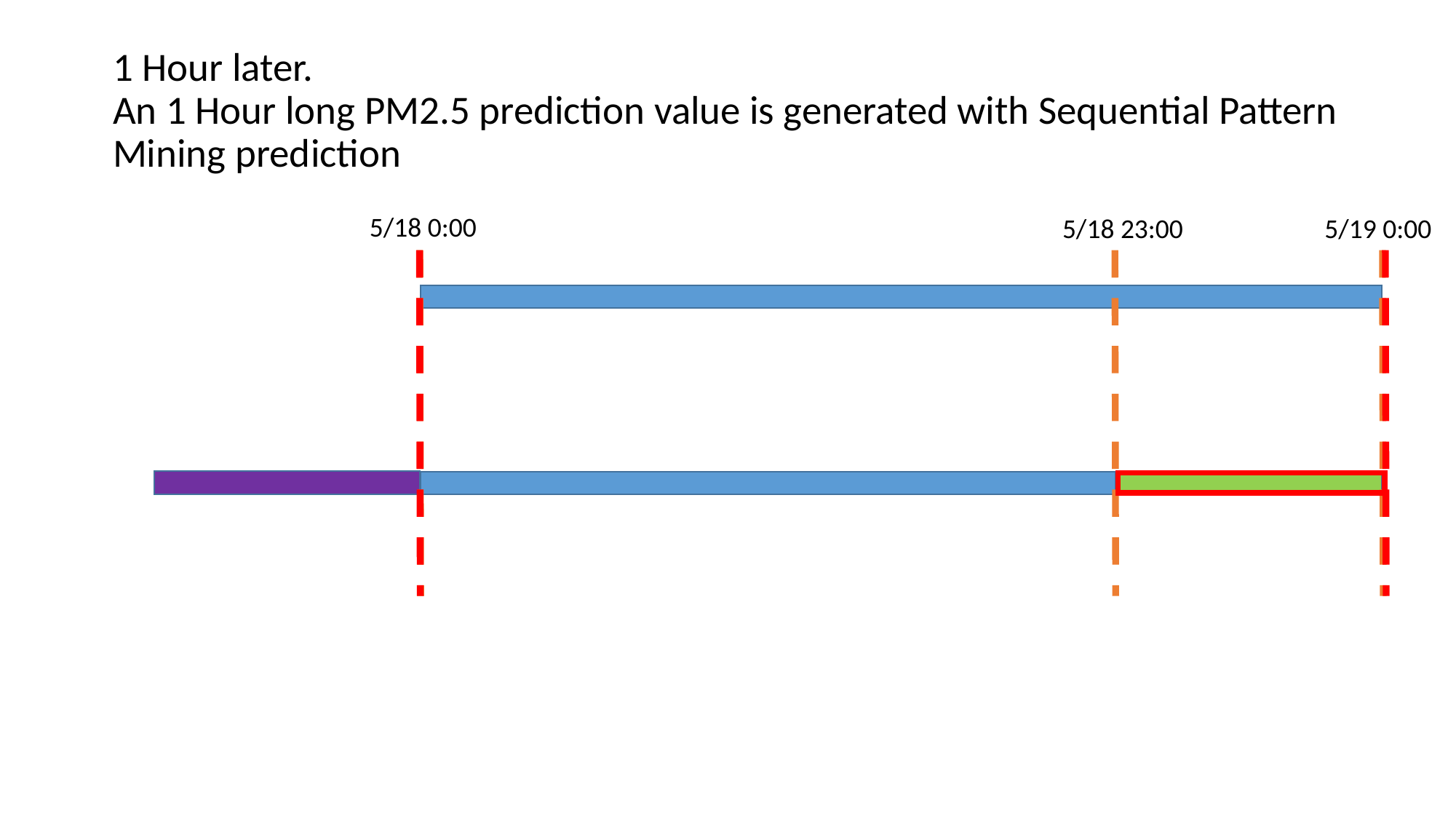

# 1 Hour later. An 1 Hour long PM2.5 prediction value is generated with Sequential Pattern Mining prediction
5/18 0:00
5/18 23:00
5/19 0:00